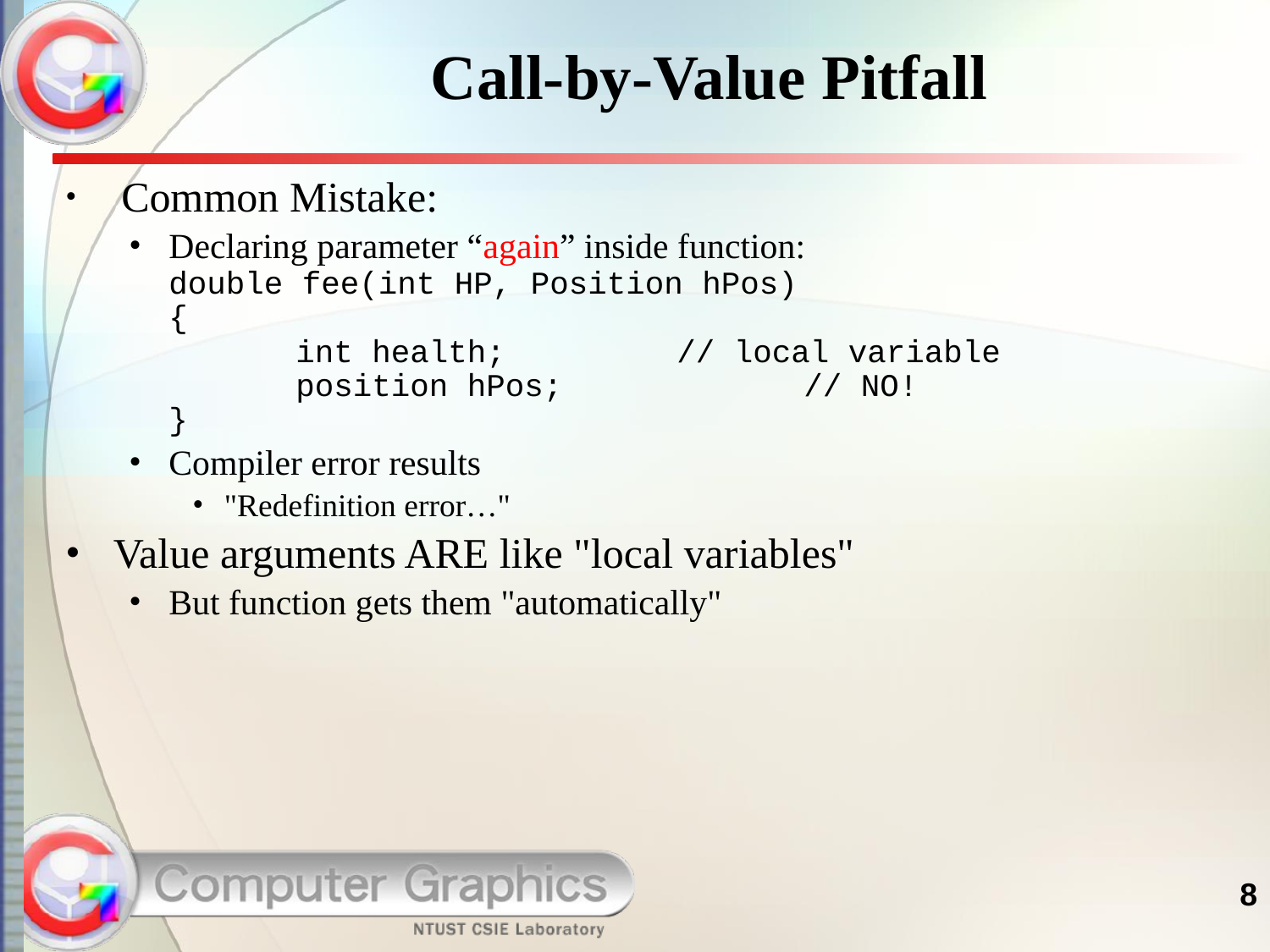

# Call-by-Value Pitfall
 Common Mistake:
Declaring parameter “again” inside function:
double fee(int HP, Position hPos)
{
	int health;		// local variable
	position hPos;		// NO!
}
Compiler error results
"Redefinition error…"
Value arguments ARE like "local variables"
But function gets them "automatically"
8